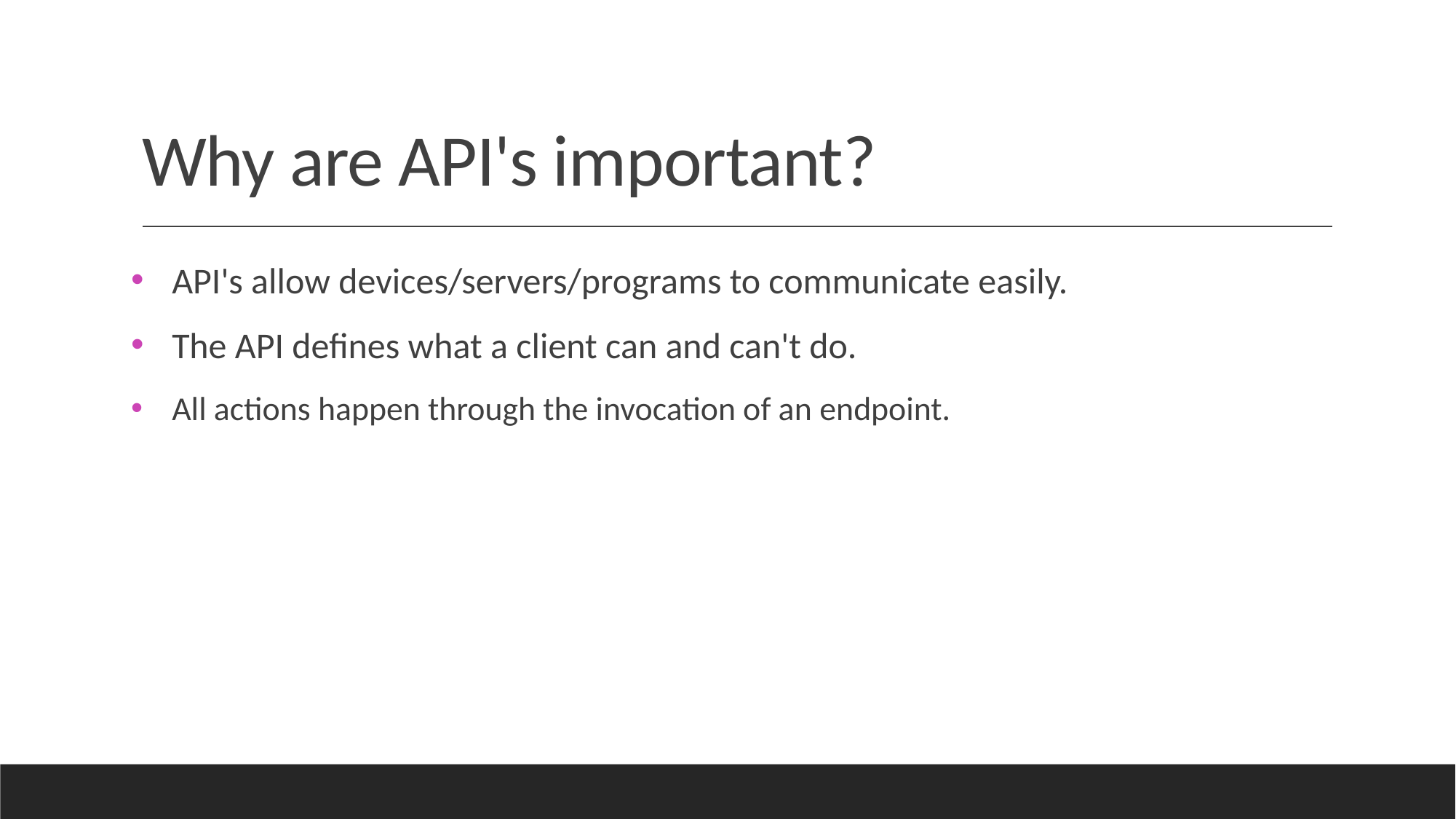

# Why are API's important?
API's allow devices/servers/programs to communicate easily.
The API defines what a client can and can't do.
All actions happen through the invocation of an endpoint.